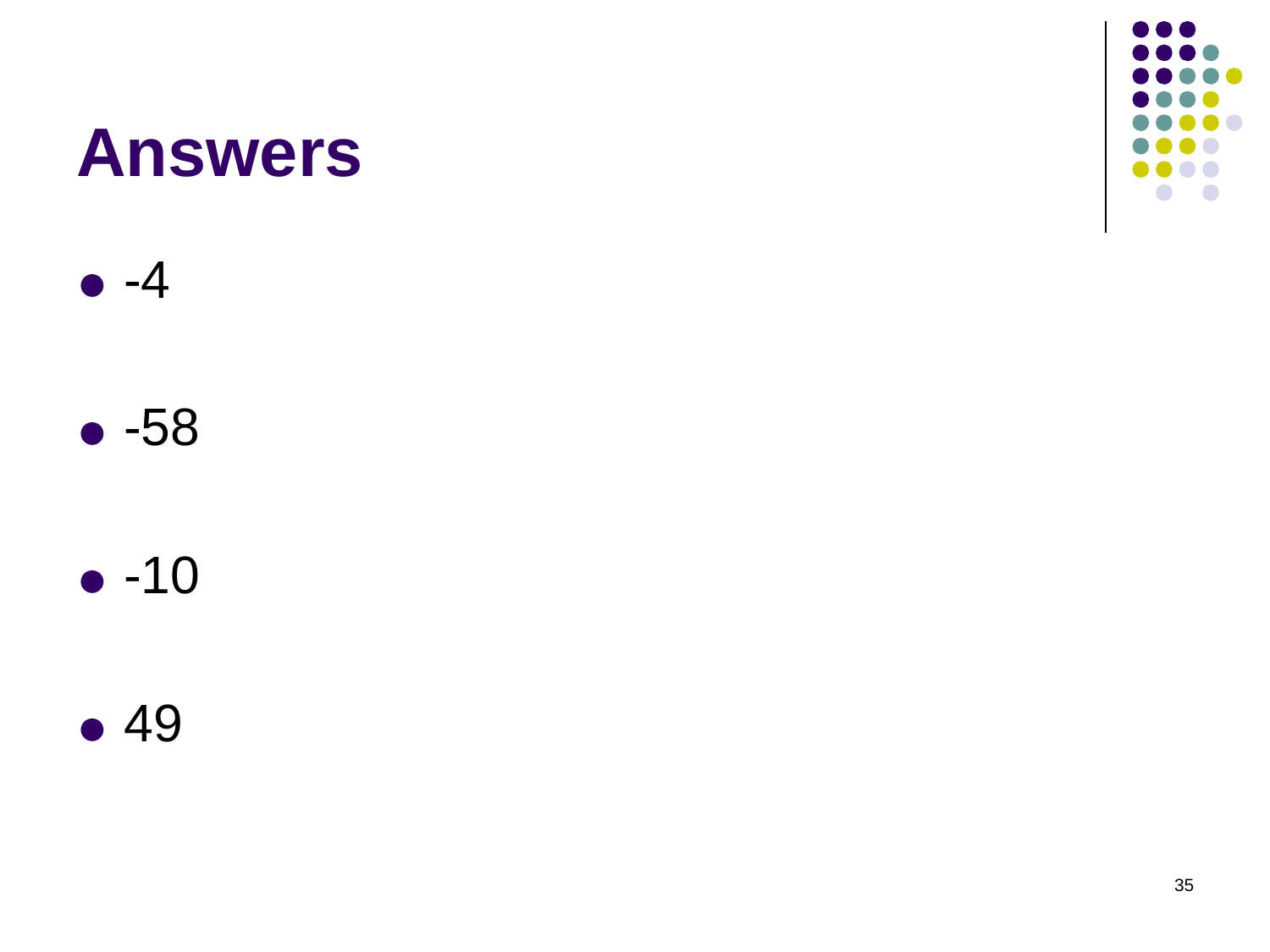

# Answers
-4

-58

-10

49
35